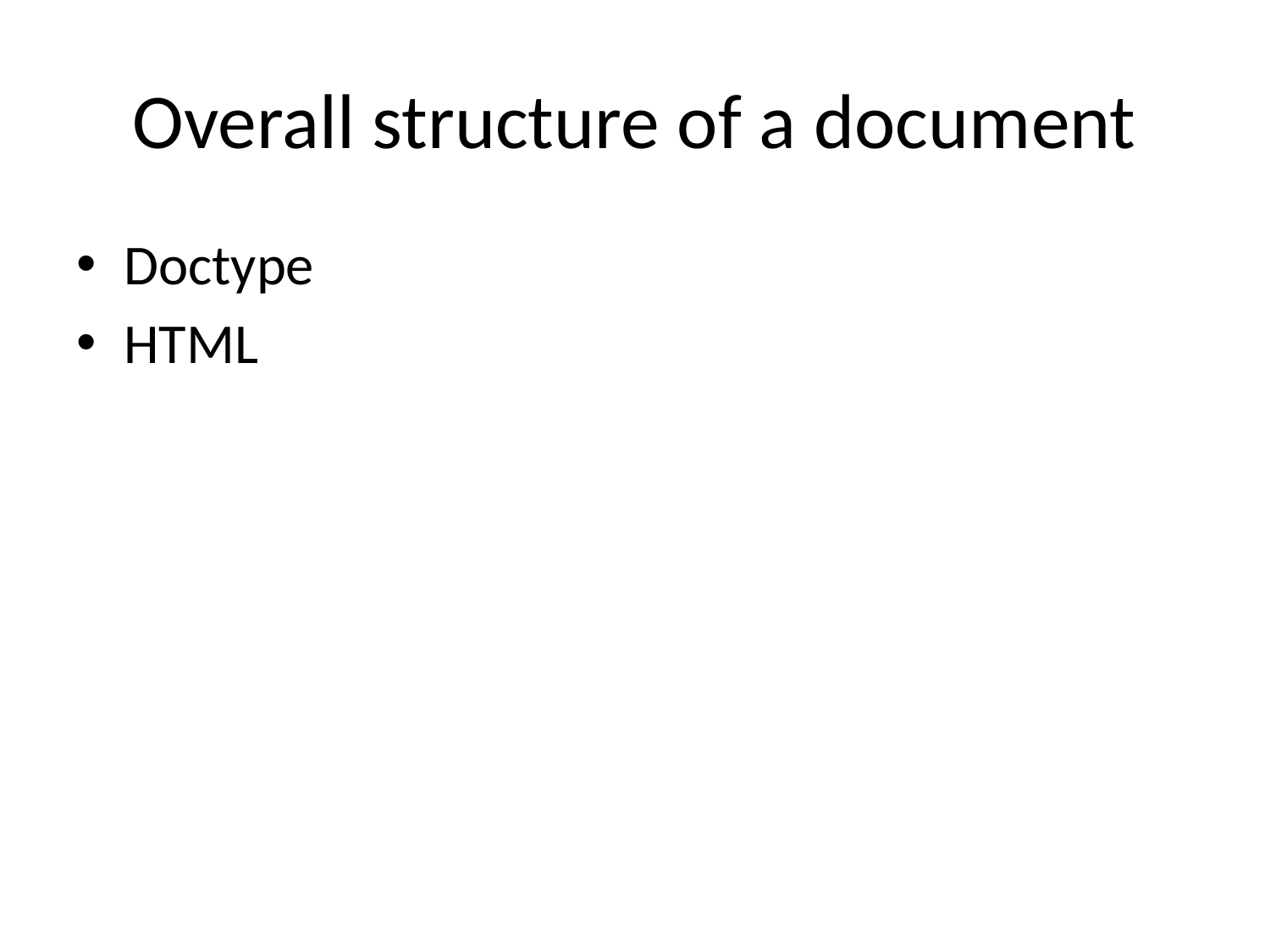

# Overall structure of a document
Doctype
HTML